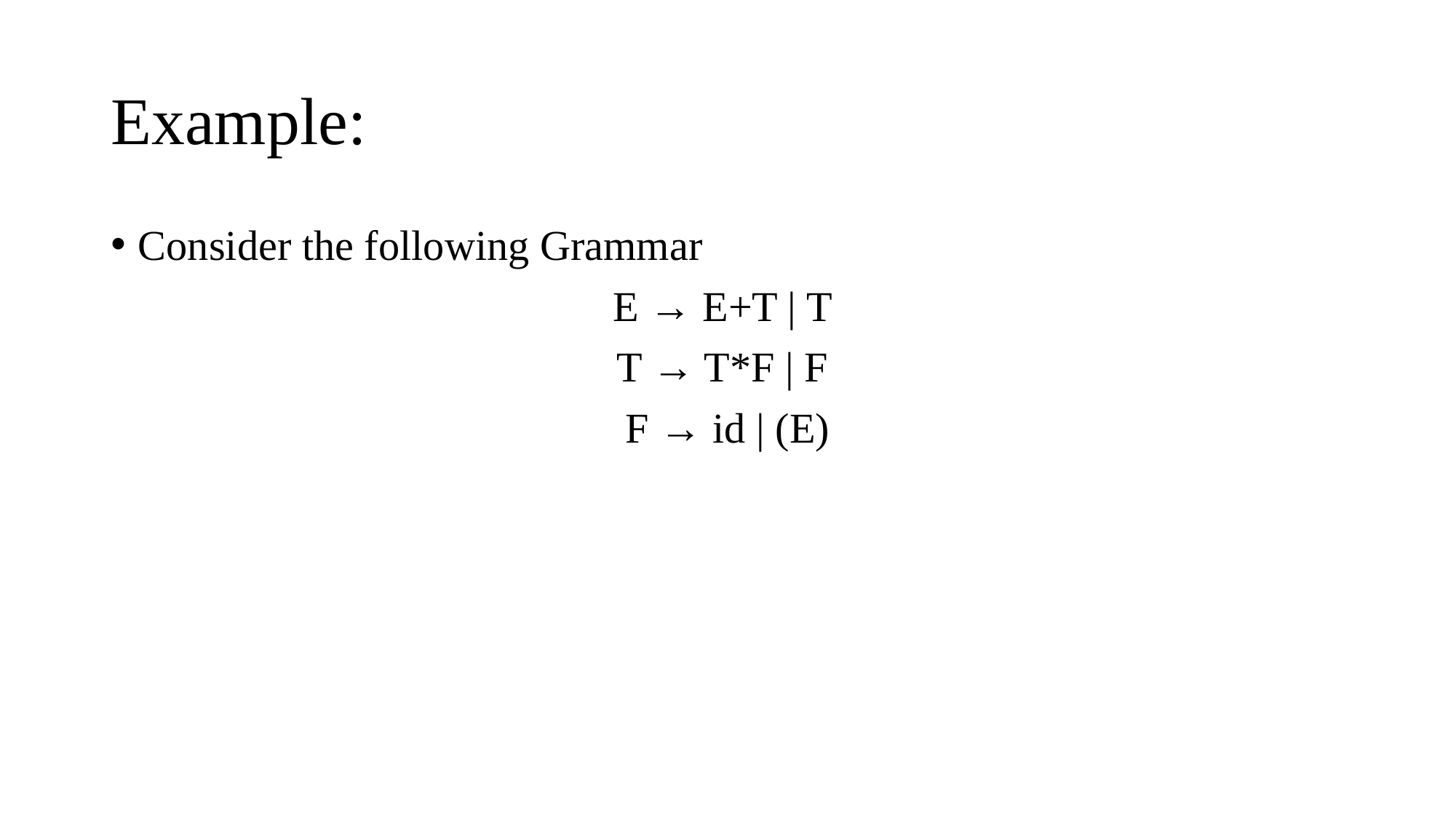

# Example:
Consider the following Grammar
E → E+T | T
T → T*F | F
F → id | (E)